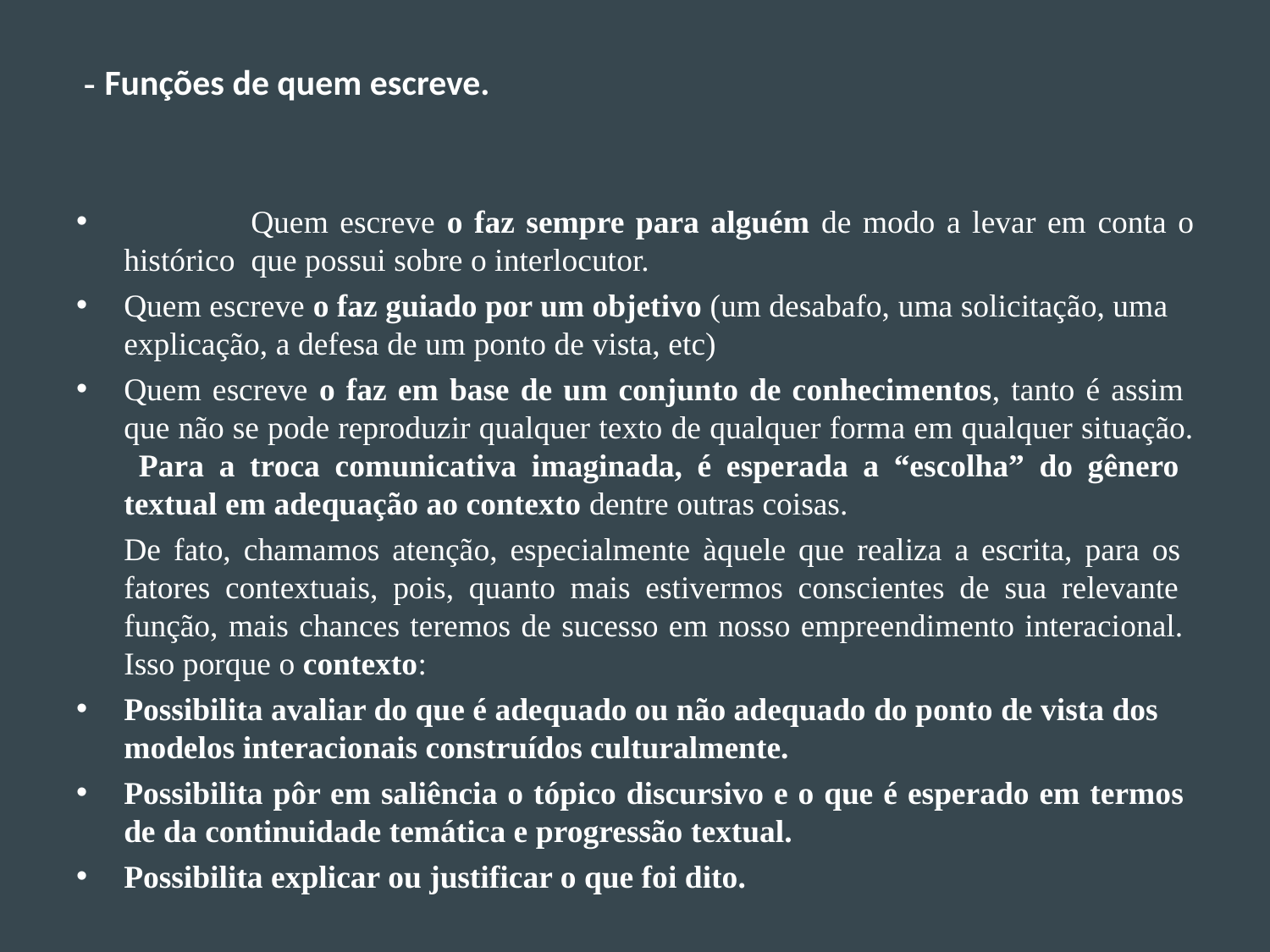

- Funções de quem escreve.
	Quem escreve o faz sempre para alguém de modo a levar em conta o histórico  que possui sobre o interlocutor.
Quem escreve o faz guiado por um objetivo (um desabafo, uma solicitação, uma
explicação, a defesa de um ponto de vista, etc)
Quem escreve o faz em base de um conjunto de conhecimentos, tanto é assim  que não se pode reproduzir qualquer texto de qualquer forma em qualquer situação.  Para a troca comunicativa imaginada, é esperada a “escolha” do gênero  textual em adequação ao contexto dentre outras coisas.
De fato, chamamos atenção, especialmente àquele que realiza a escrita, para os  fatores contextuais, pois, quanto mais estivermos conscientes de sua relevante  função, mais chances teremos de sucesso em nosso empreendimento interacional.  Isso porque o contexto:
Possibilita avaliar do que é adequado ou não adequado do ponto de vista dos
modelos interacionais construídos culturalmente.
Possibilita pôr em saliência o tópico discursivo e o que é esperado em termos  de da continuidade temática e progressão textual.
Possibilita explicar ou justificar o que foi dito.